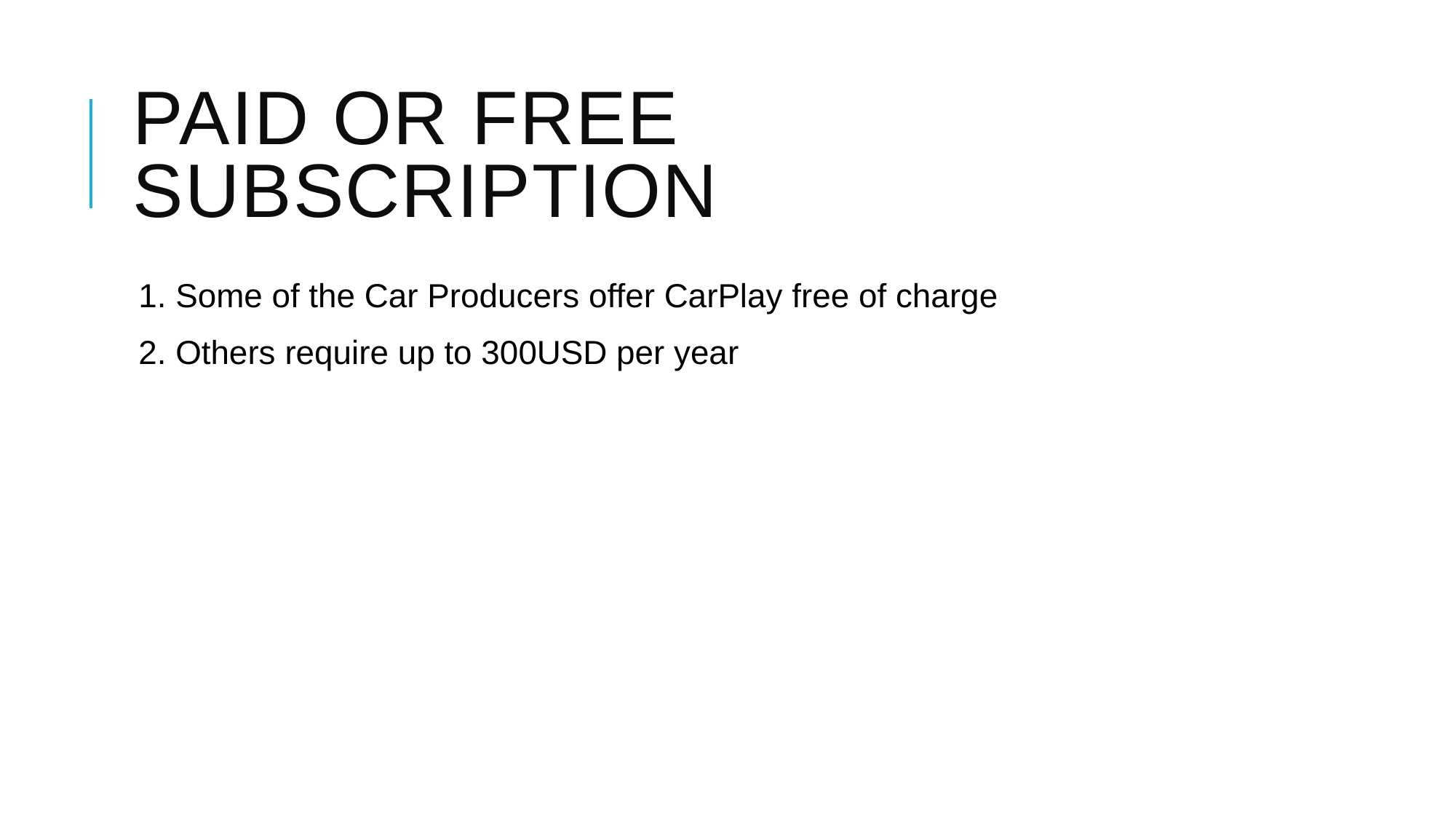

# Paid or Free Subscription
1. Some of the Car Producers offer CarPlay free of charge
2. Others require up to 300USD per year